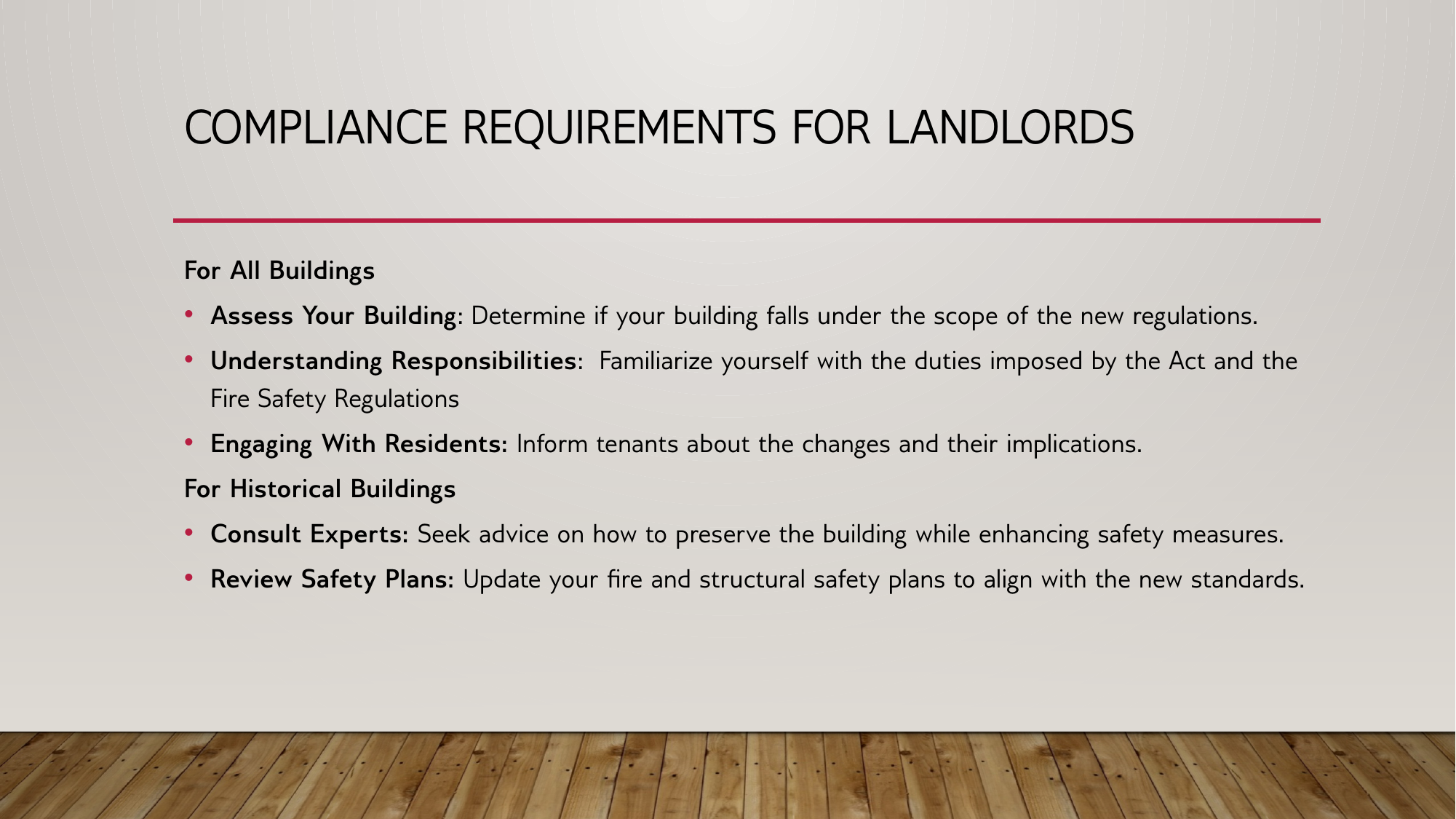

# Compliance Requirements FOR LANDLORDS
For All Buildings
Assess Your Building: Determine if your building falls under the scope of the new regulations.
Understanding Responsibilities:  Familiarize yourself with the duties imposed by the Act and the Fire Safety Regulations
Engaging With Residents: Inform tenants about the changes and their implications.
For Historical Buildings
Consult Experts: Seek advice on how to preserve the building while enhancing safety measures.
Review Safety Plans: Update your fire and structural safety plans to align with the new standards.